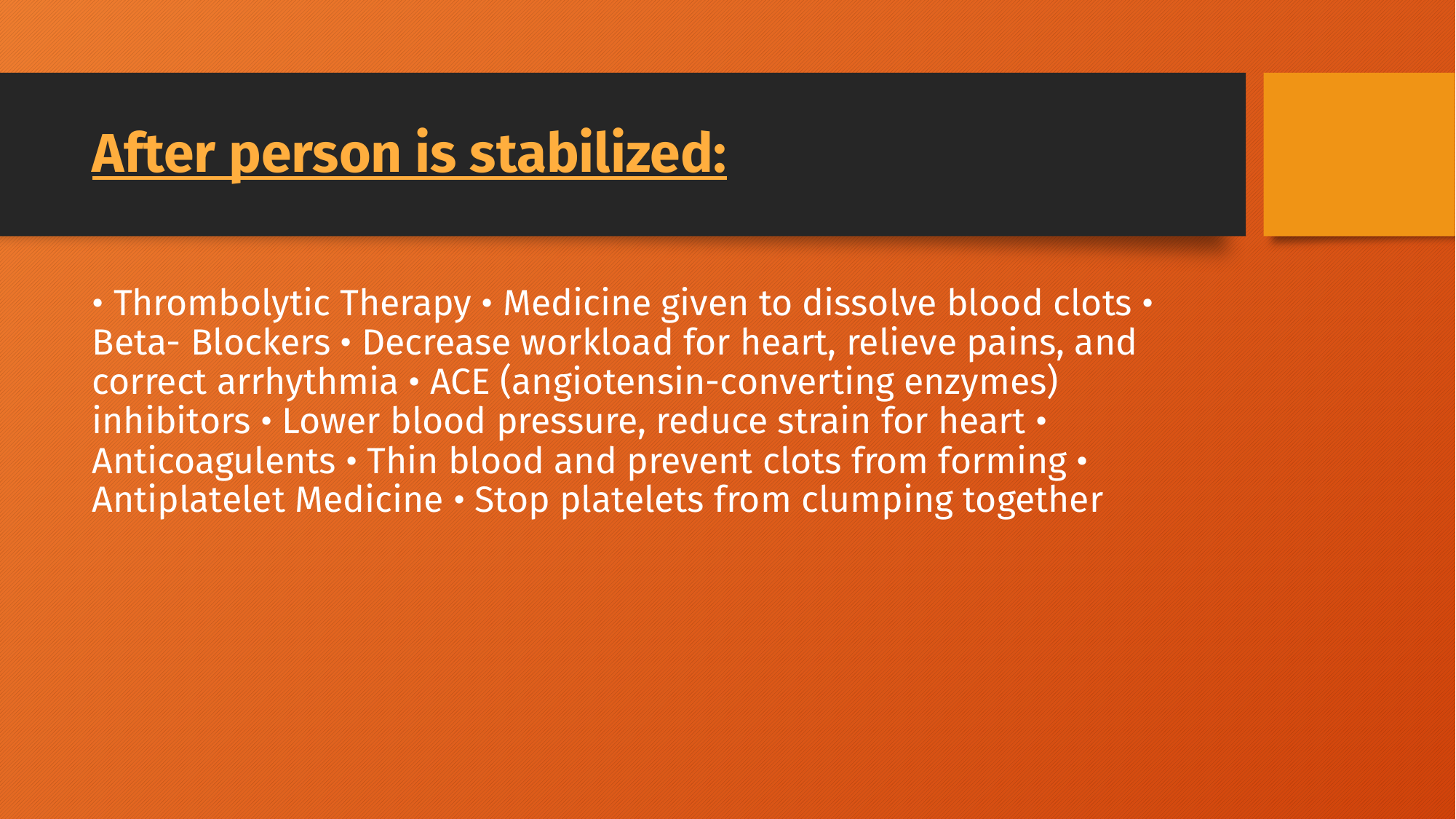

# After person is stabilized:
• Thrombolytic Therapy • Medicine given to dissolve blood clots • Beta- Blockers • Decrease workload for heart, relieve pains, and correct arrhythmia • ACE (angiotensin-converting enzymes) inhibitors • Lower blood pressure, reduce strain for heart • Anticoagulents • Thin blood and prevent clots from forming • Antiplatelet Medicine • Stop platelets from clumping together